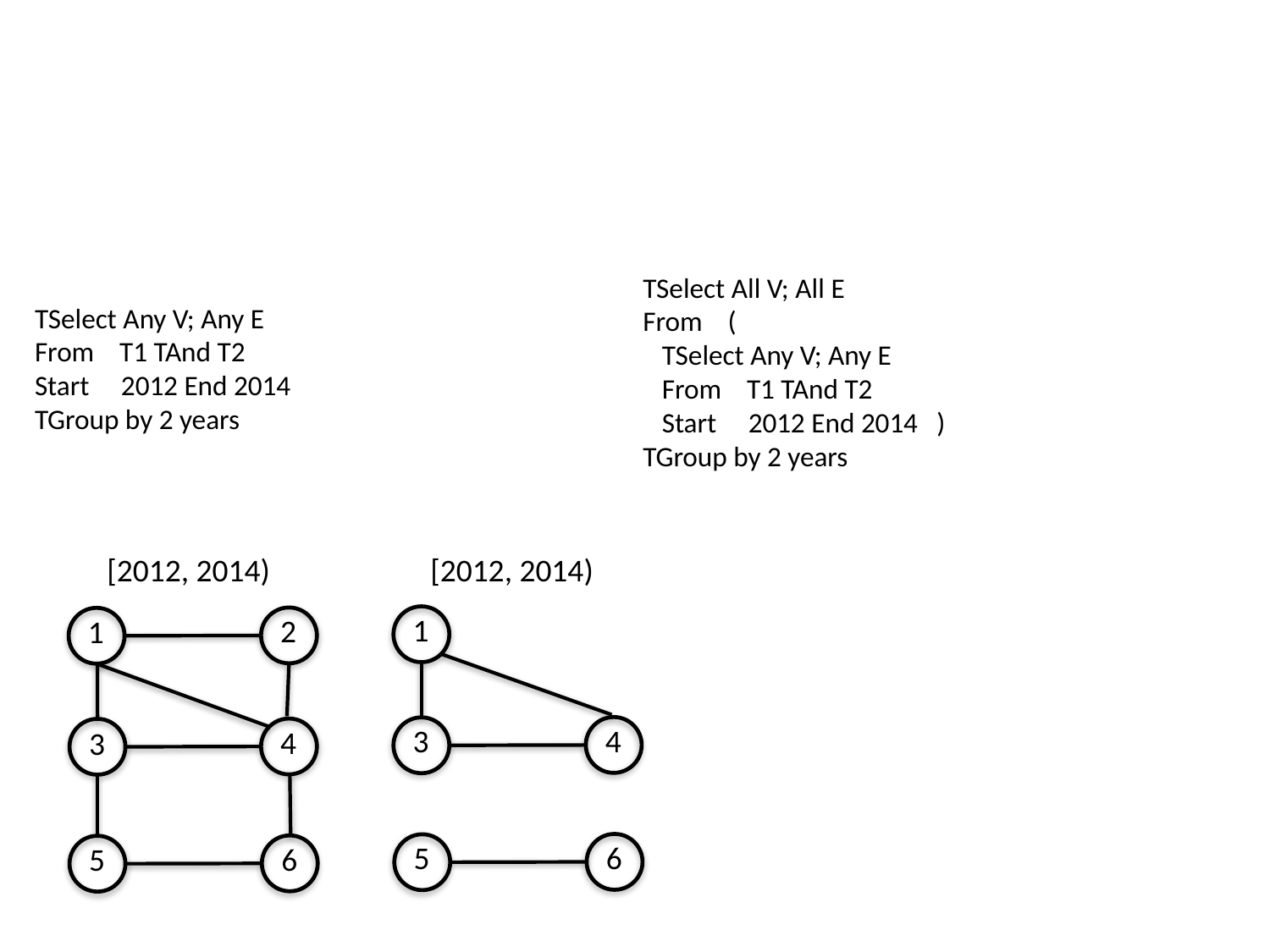

TSelect All V; All E
From    (
   TSelect Any V; Any E
   From    T1 TAnd T2
   Start     2012 End 2014   )
TGroup by 2 years
TSelect Any V; Any E
From    T1 TAnd T2
Start     2012 End 2014
TGroup by 2 years
[2012, 2014)
2

1

4

6

5

3

[2012, 2014)
1

4
3

6
5